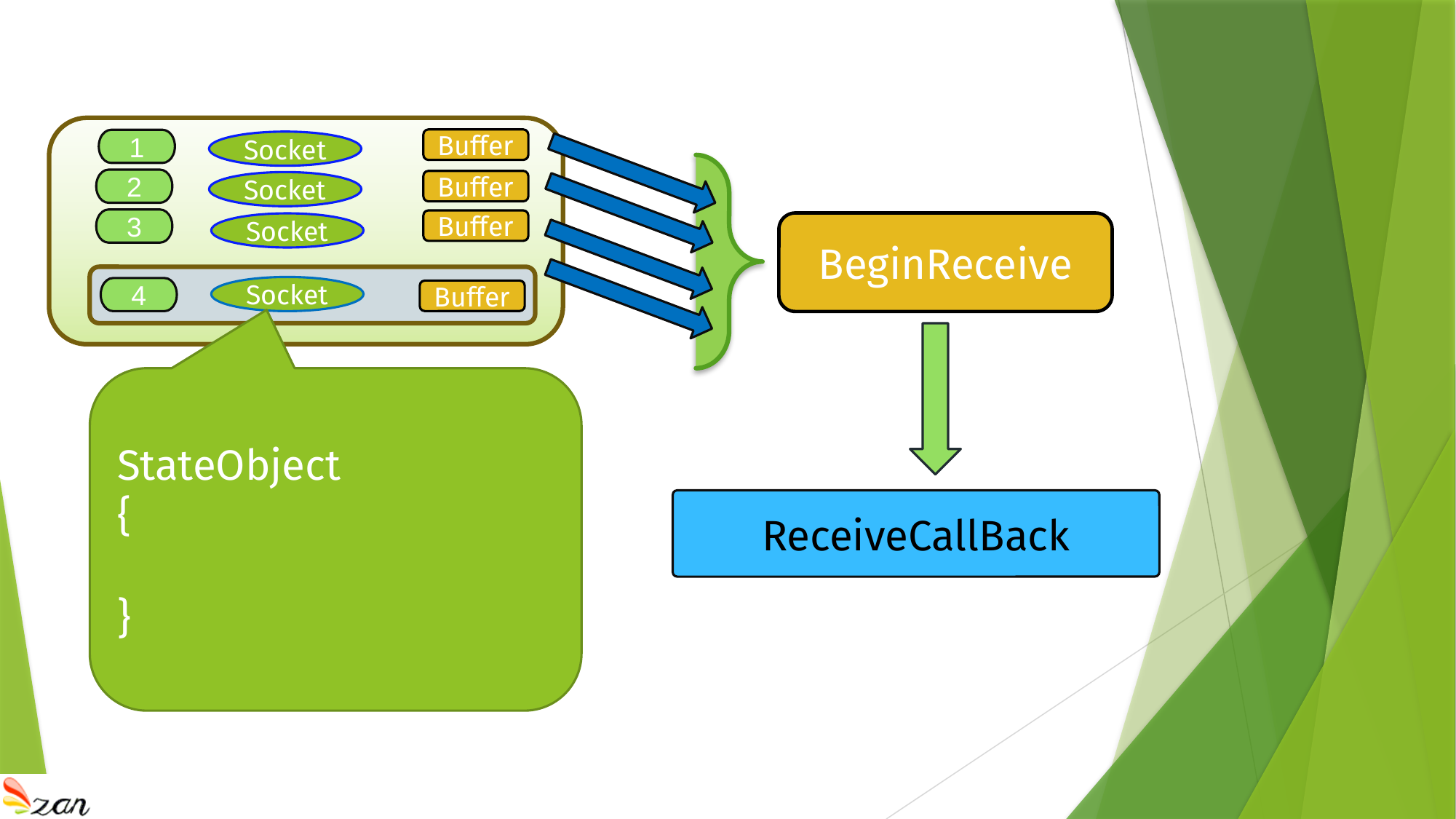

Buffer
1
Socket

2
Buffer
Socket

3
Buffer
BeginReceive
Socket

Socket
4
Buffer

StateObject
{

}
ReceiveCallBack